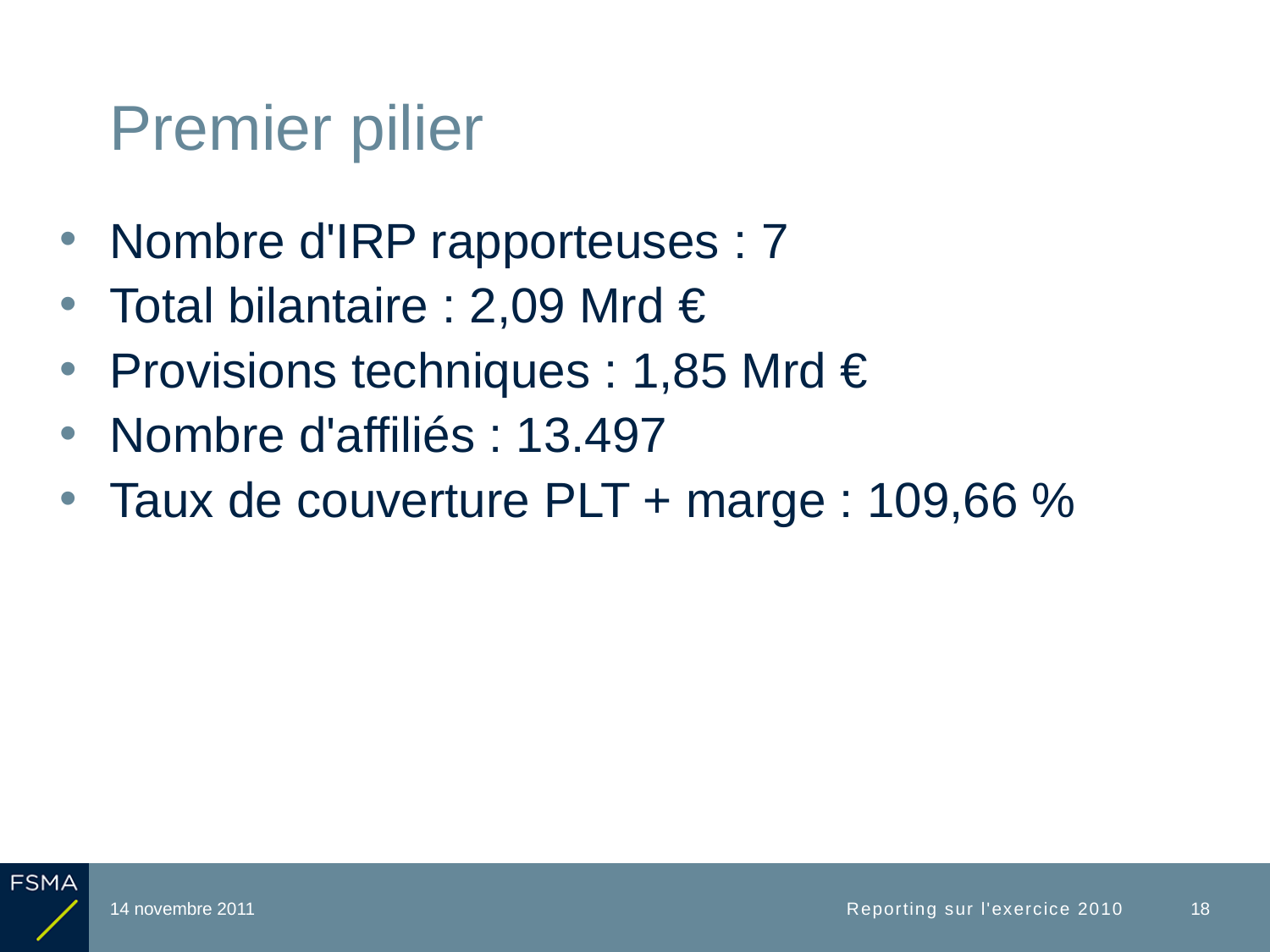

# Premier pilier
Nombre d'IRP rapporteuses : 7
Total bilantaire : 2,09 Mrd €
Provisions techniques : 1,85 Mrd €
Nombre d'affiliés : 13.497
Taux de couverture PLT + marge : 109,66 %

14 novembre 2011
Reporting sur l'exercice 2010
18